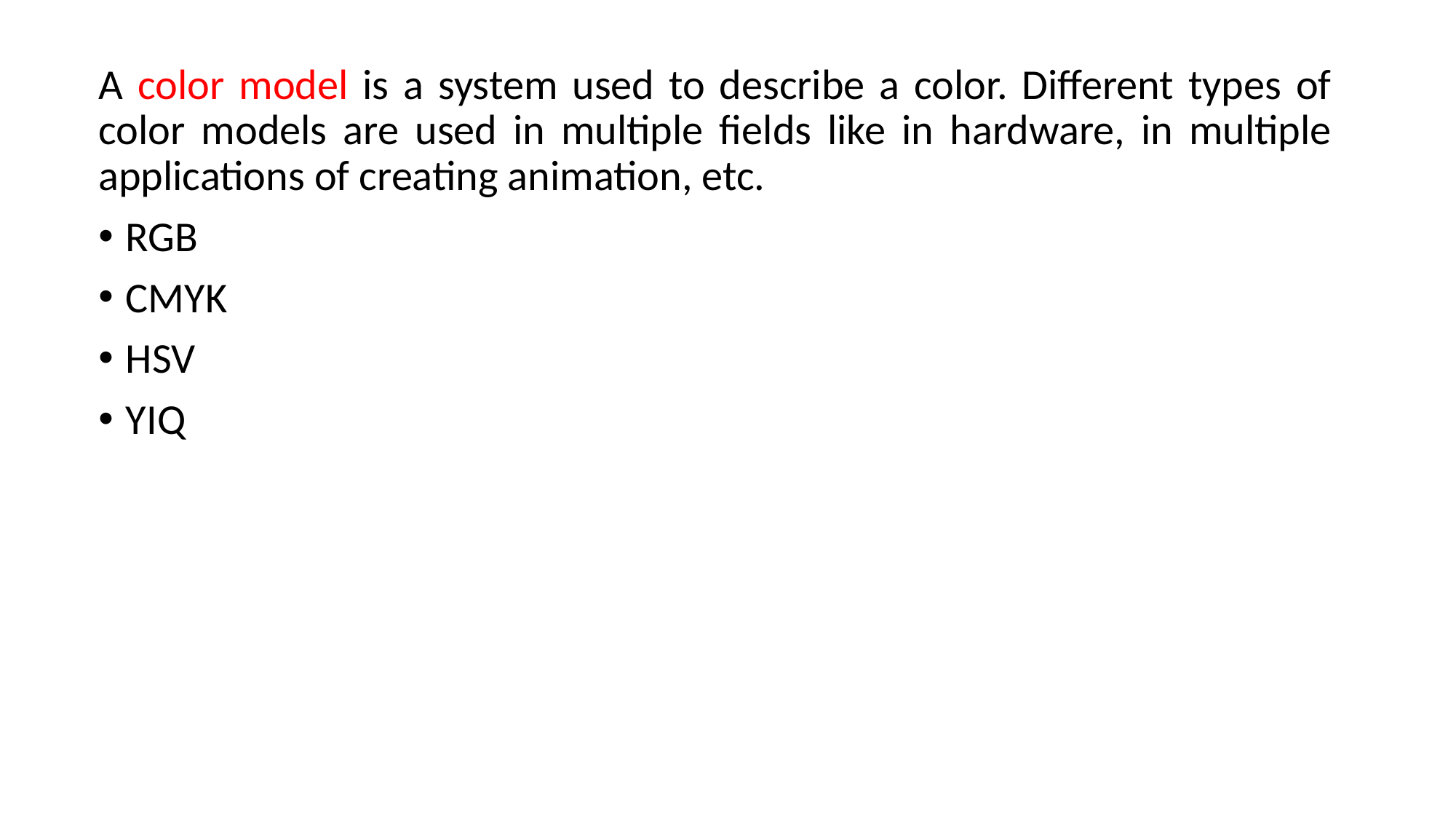

A color model is a system used to describe a color. Different types of color models are used in multiple fields like in hardware, in multiple applications of creating animation, etc.
RGB
CMYK
HSV
YIQ